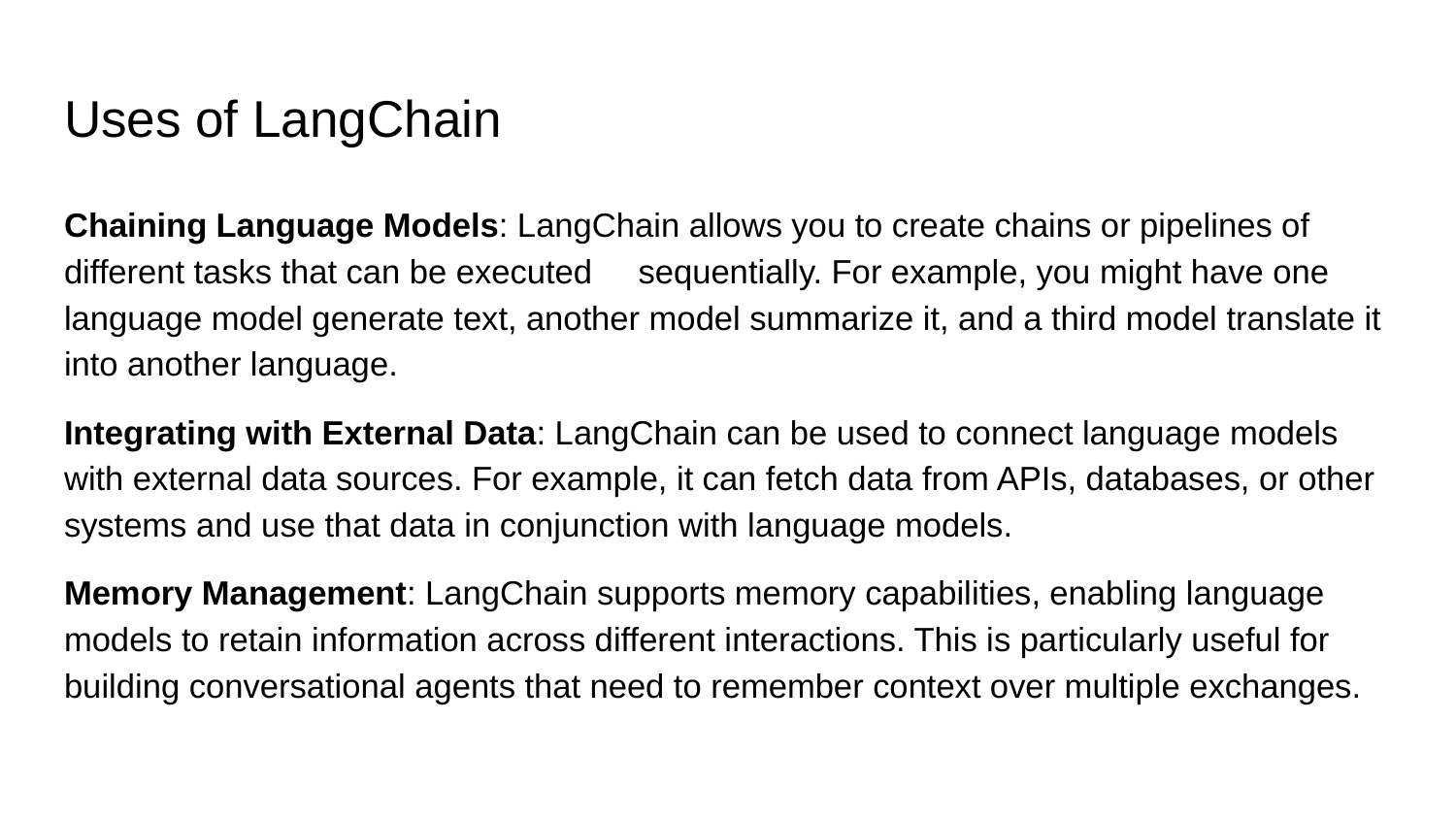

# Uses of LangChain
Chaining Language Models: LangChain allows you to create chains or pipelines of different tasks that can be executed     sequentially. For example, you might have one language model generate text, another model summarize it, and a third model translate it into another language.
Integrating with External Data: LangChain can be used to connect language models with external data sources. For example, it can fetch data from APIs, databases, or other systems and use that data in conjunction with language models.
Memory Management: LangChain supports memory capabilities, enabling language models to retain information across different interactions. This is particularly useful for building conversational agents that need to remember context over multiple exchanges.